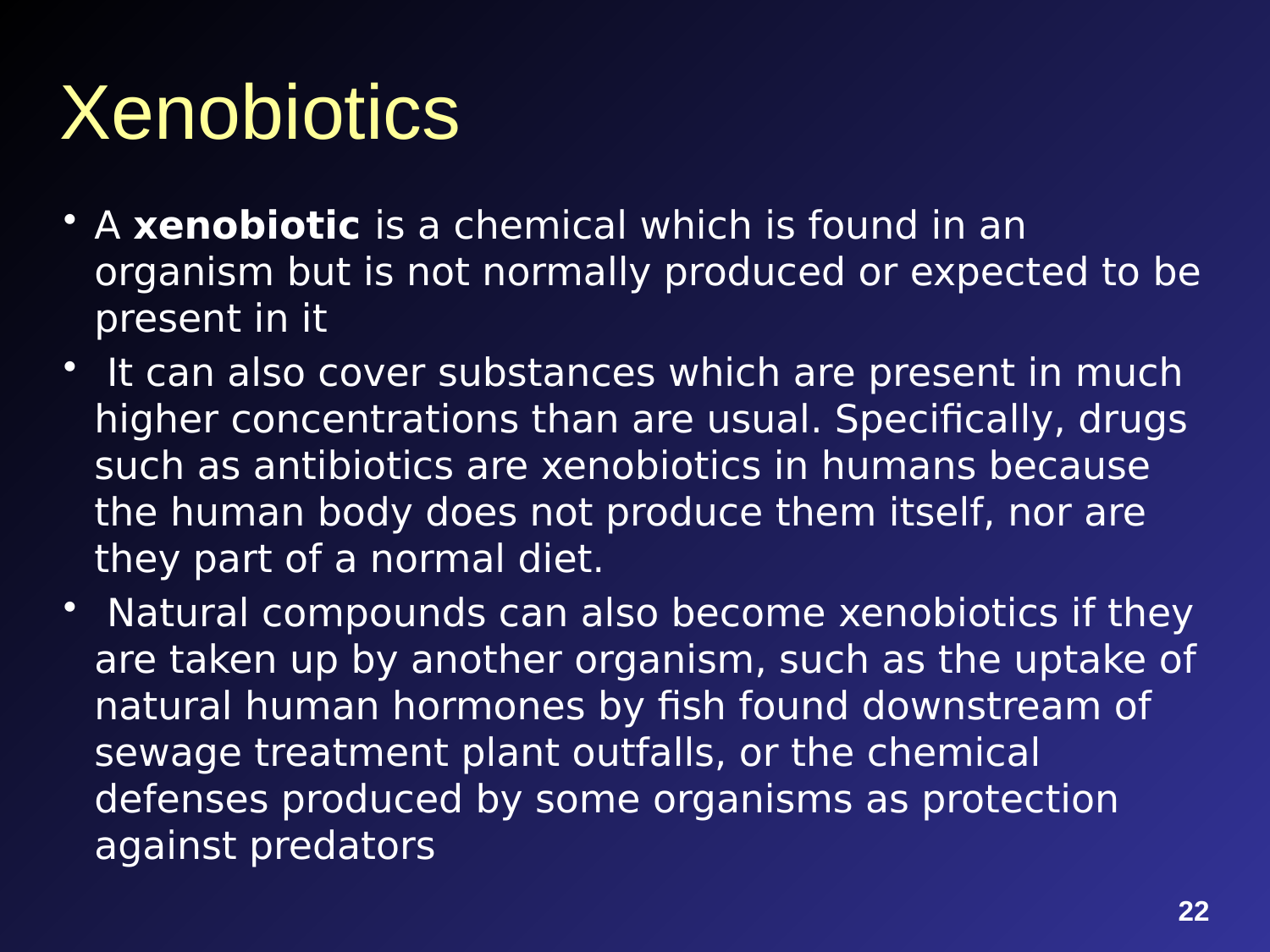

# Xenobiotics
A xenobiotic is a chemical which is found in an organism but is not normally produced or expected to be present in it
 It can also cover substances which are present in much higher concentrations than are usual. Specifically, drugs such as antibiotics are xenobiotics in humans because the human body does not produce them itself, nor are they part of a normal diet.
 Natural compounds can also become xenobiotics if they are taken up by another organism, such as the uptake of natural human hormones by fish found downstream of sewage treatment plant outfalls, or the chemical defenses produced by some organisms as protection against predators
22